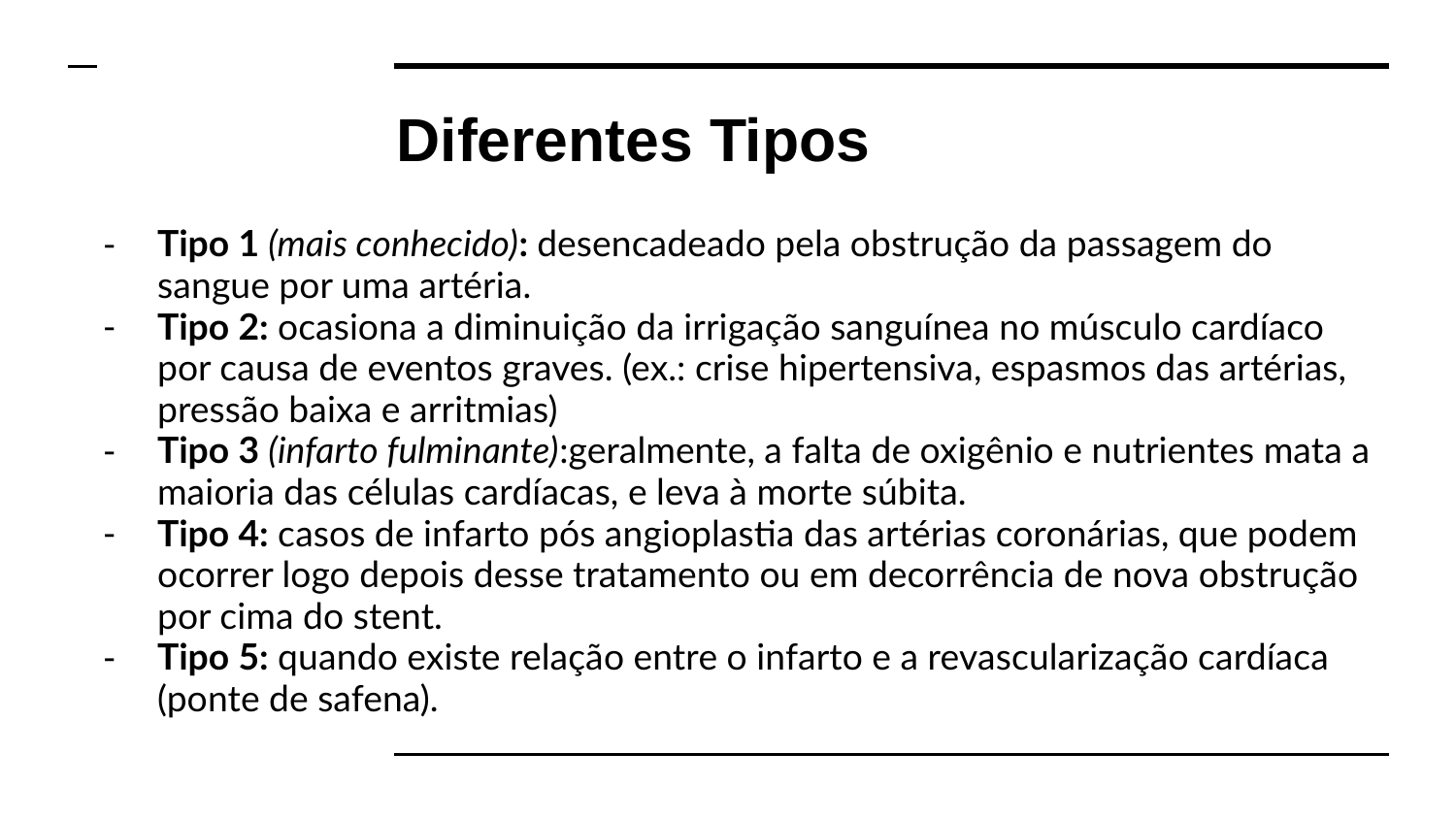

# Diferentes Tipos
Tipo 1 (mais conhecido): desencadeado pela obstrução da passagem do sangue por uma artéria.
Tipo 2: ocasiona a diminuição da irrigação sanguínea no músculo cardíaco por causa de eventos graves. (ex.: crise hipertensiva, espasmos das artérias, pressão baixa e arritmias)
Tipo 3 (infarto fulminante):geralmente, a falta de oxigênio e nutrientes mata a maioria das células cardíacas, e leva à morte súbita.
Tipo 4: casos de infarto pós angioplastia das artérias coronárias, que podem ocorrer logo depois desse tratamento ou em decorrência de nova obstrução por cima do stent.
Tipo 5: quando existe relação entre o infarto e a revascularização cardíaca (ponte de safena).